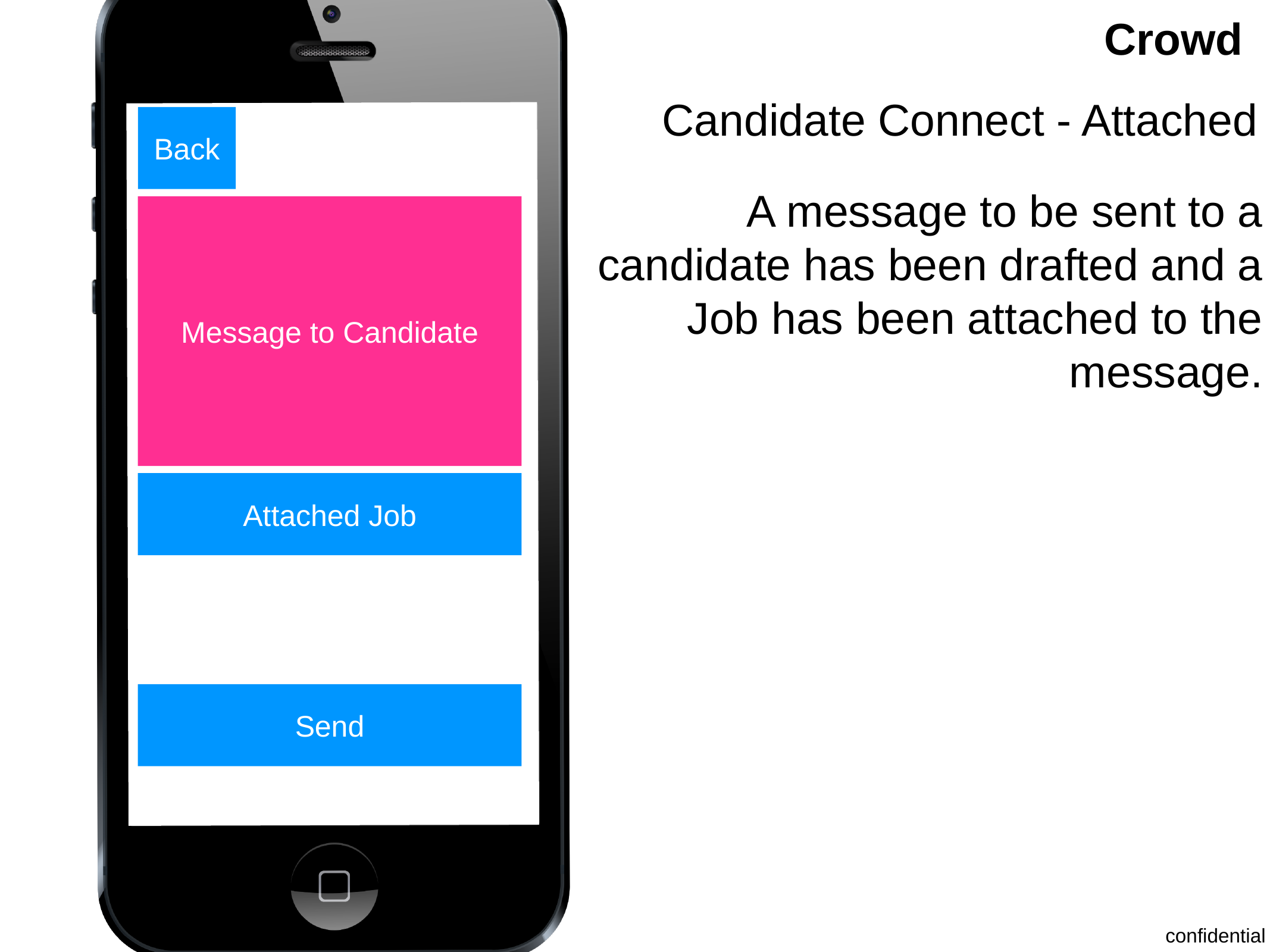

Candidate Connect - Attached
Back
A message to be sent to a candidate has been drafted and a Job has been attached to the message.
Message to Candidate
Attached Job
Send